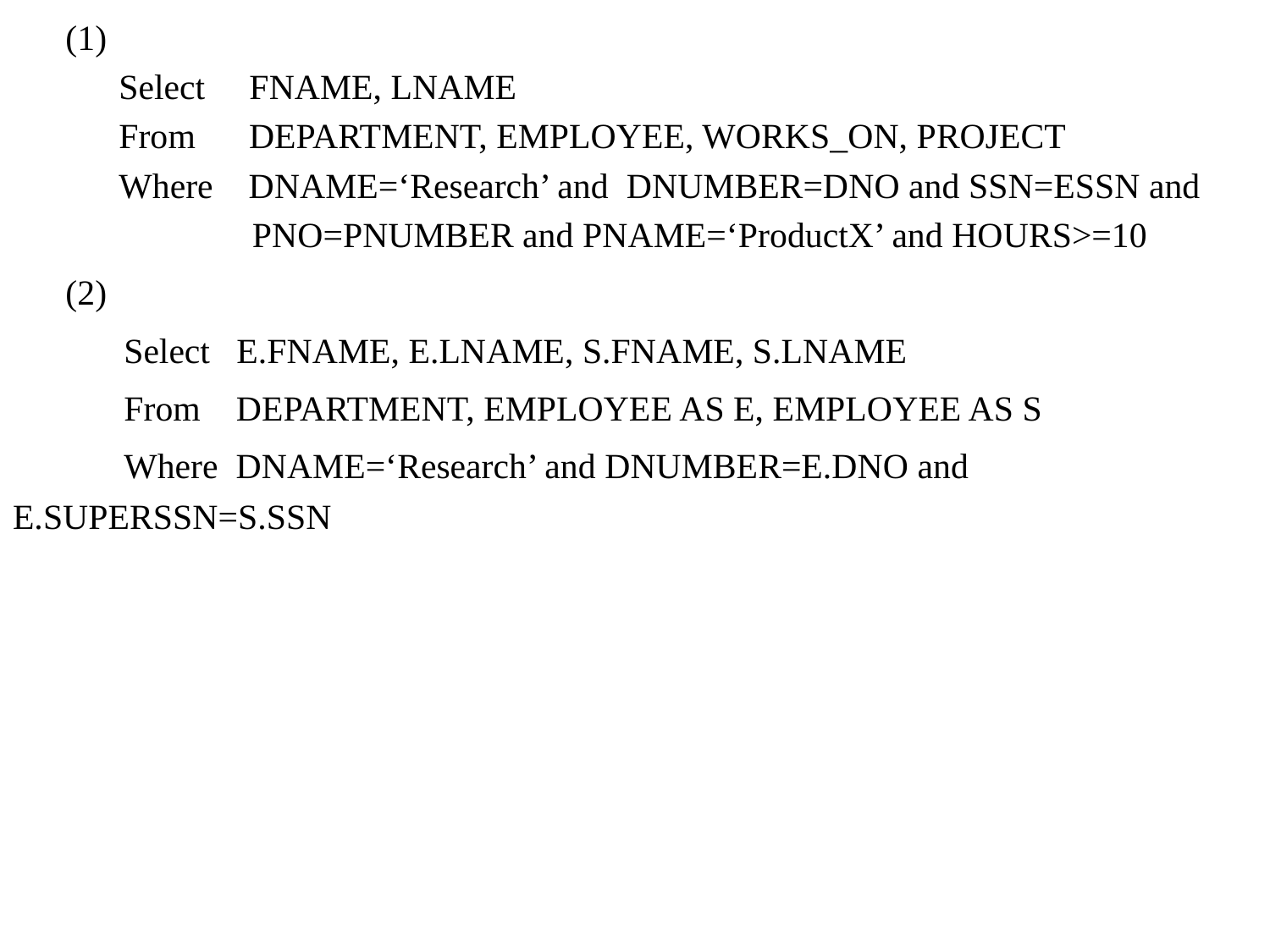

(1)
      Select     FNAME, LNAME
      From      DEPARTMENT, EMPLOYEE, WORKS_ON, PROJECT
      Where    DNAME=‘Research’ and  DNUMBER=DNO and SSN=ESSN and
                     PNO=PNUMBER and PNAME=‘ProductX’ and HOURS>=10
(2)
Select   E.FNAME, E.LNAME, S.FNAME, S.LNAME
From    DEPARTMENT, EMPLOYEE AS E, EMPLOYEE AS S
Where  DNAME=‘Research’ and DNUMBER=E.DNO and E.SUPERSSN=S.SSN